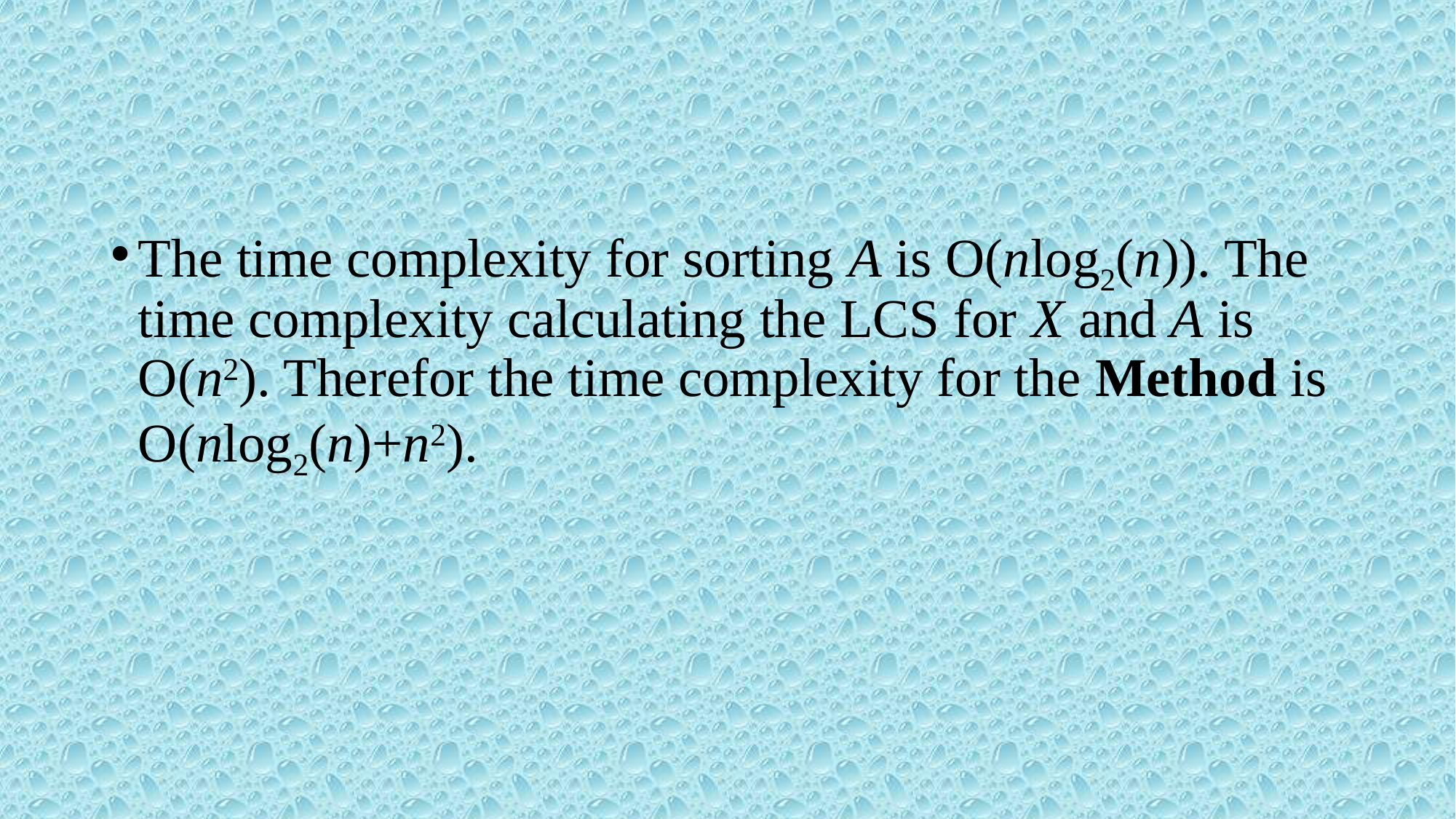

#
The time complexity for sorting A is O(nlog2(n)). The time complexity calculating the LCS for X and A is O(n2). Therefor the time complexity for the Method is O(nlog2(n)+n2).